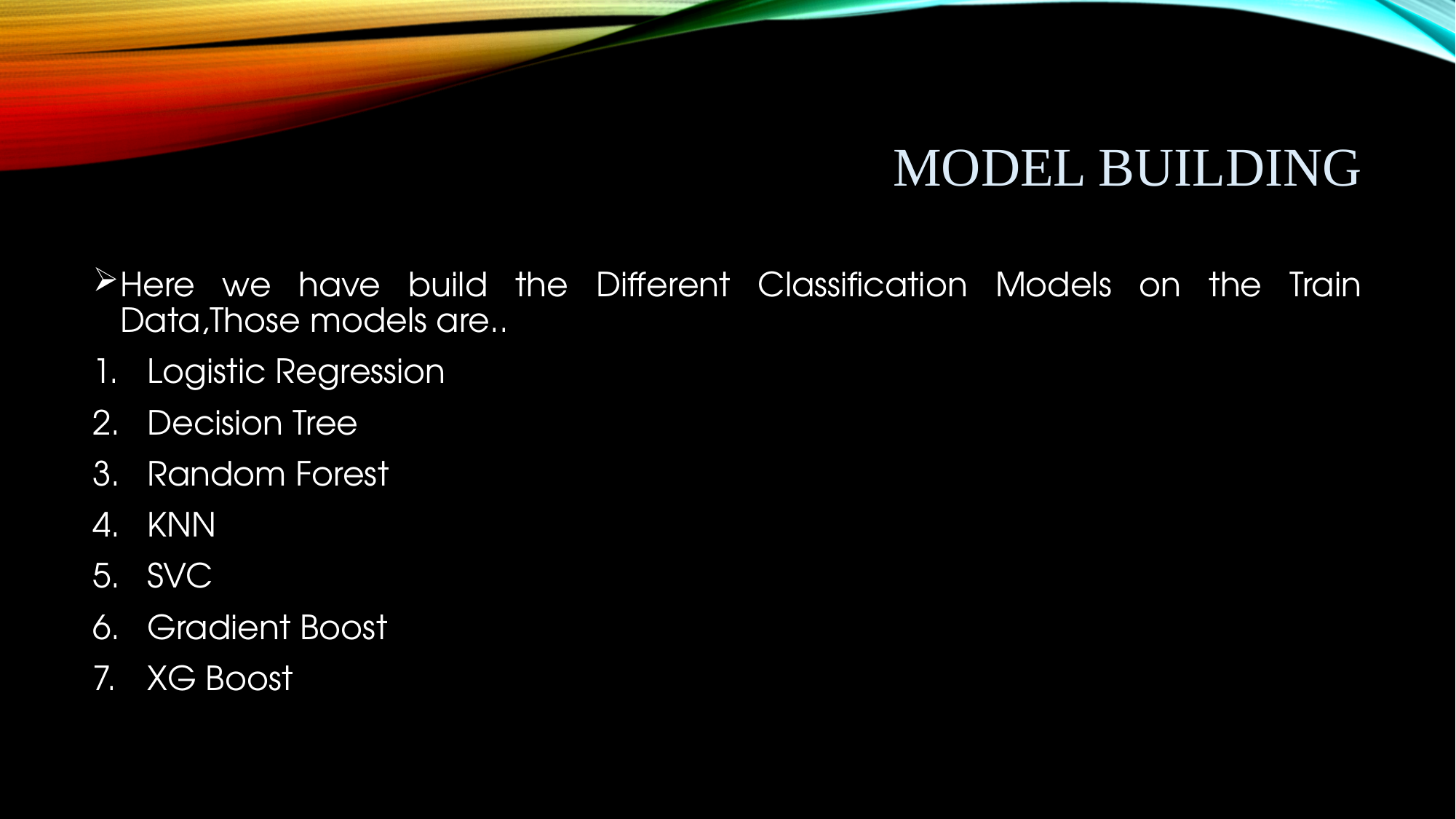

# MODEL BUILDING
Here we have build the Different Classification Models on the Train Data,Those models are..
Logistic Regression
Decision Tree
Random Forest
KNN
SVC
Gradient Boost
XG Boost